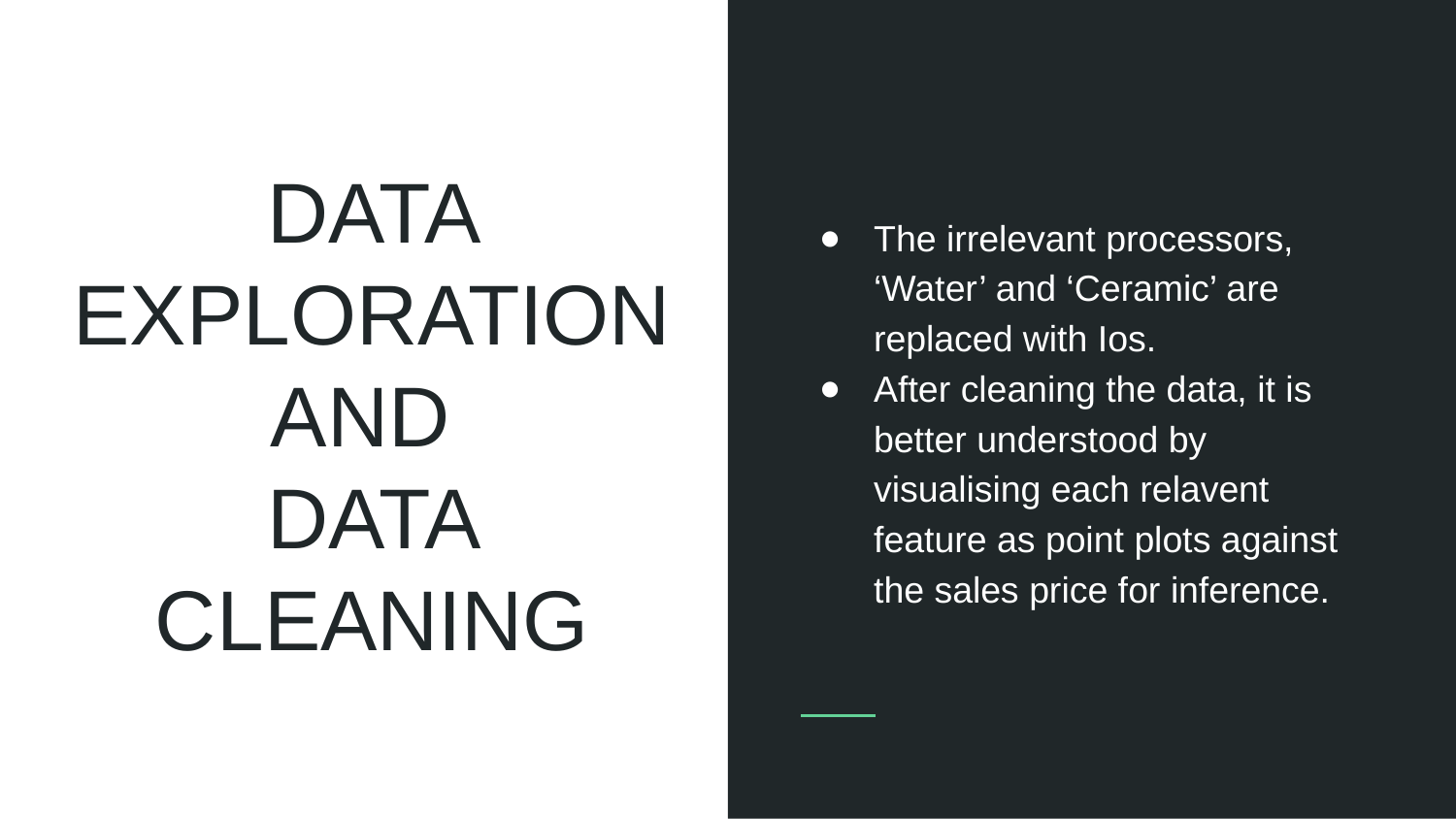

The irrelevant processors, ‘Water’ and ‘Ceramic’ are replaced with Ios.
After cleaning the data, it is better understood by visualising each relavent feature as point plots against the sales price for inference.
# DATA EXPLORATION AND
DATA CLEANING